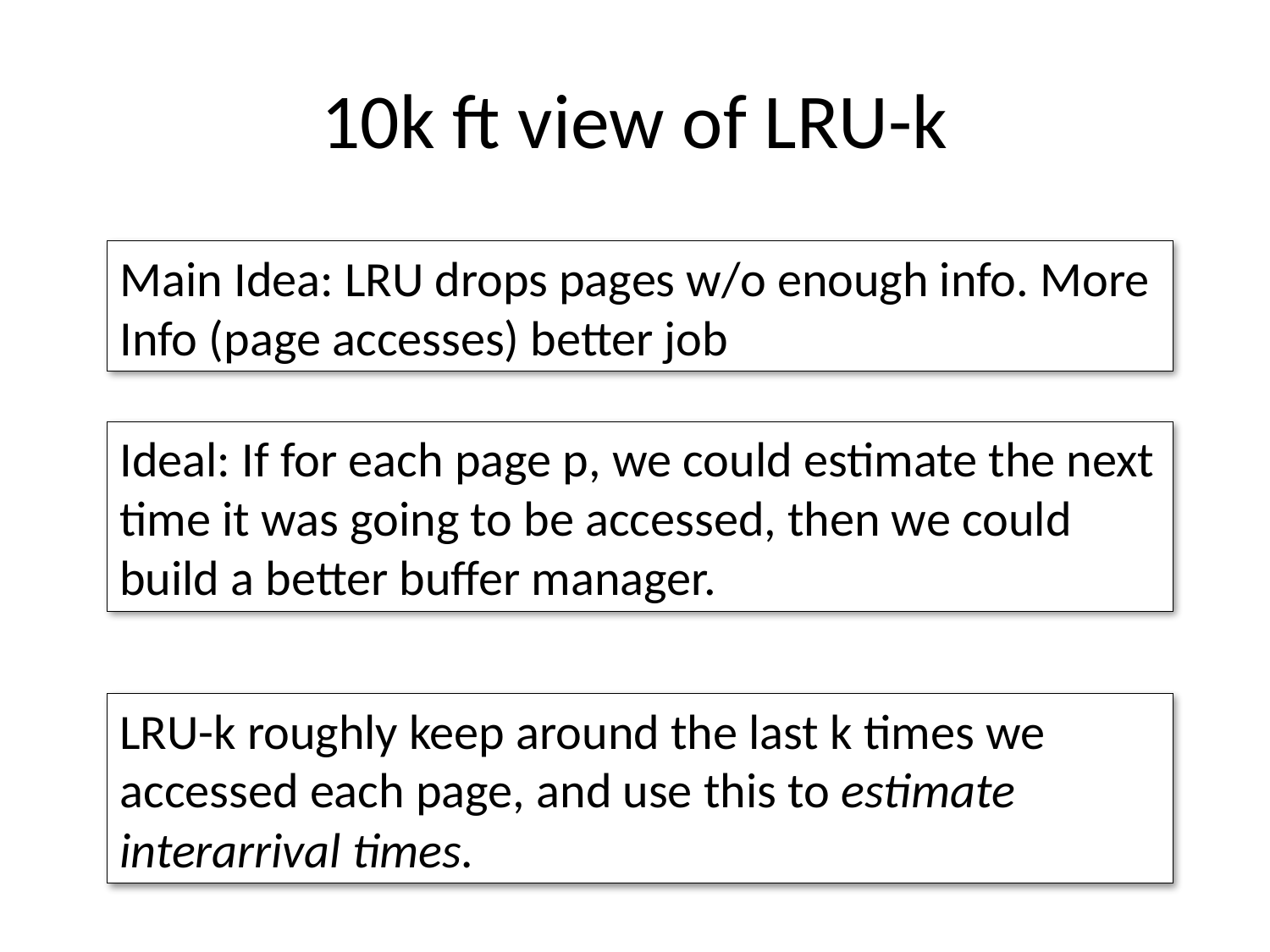

# 10k ft view of LRU-k
Main Idea: LRU drops pages w/o enough info. More Info (page accesses) better job
Ideal: If for each page p, we could estimate the next time it was going to be accessed, then we could build a better buffer manager.
LRU-k roughly keep around the last k times we accessed each page, and use this to estimate interarrival times.